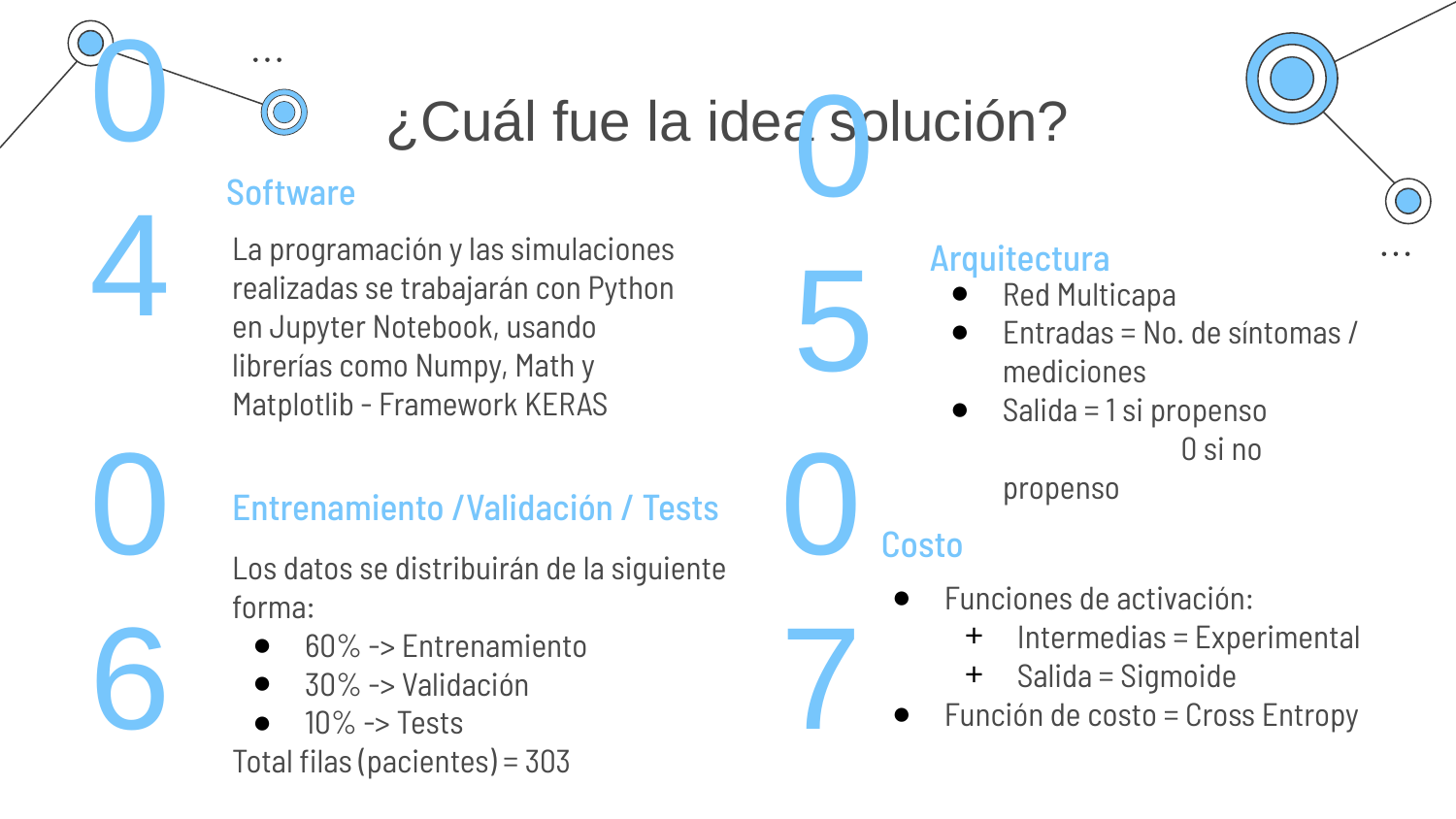

# ¿Cuál fue la idea solución?
Software
04
La programación y las simulaciones realizadas se trabajarán con Python en Jupyter Notebook, usando librerías como Numpy, Math y Matplotlib - Framework KERAS
Arquitectura
05
Red Multicapa
Entradas = No. de síntomas / mediciones
Salida = 1 si propenso
	     0 si no propenso

Entrenamiento /Validación / Tests
Costo
Los datos se distribuirán de la siguiente forma:
60% -> Entrenamiento
30% -> Validación
10% -> Tests
Total filas (pacientes) = 303
Funciones de activación:
Intermedias = Experimental
Salida = Sigmoide
Función de costo = Cross Entropy
06
07